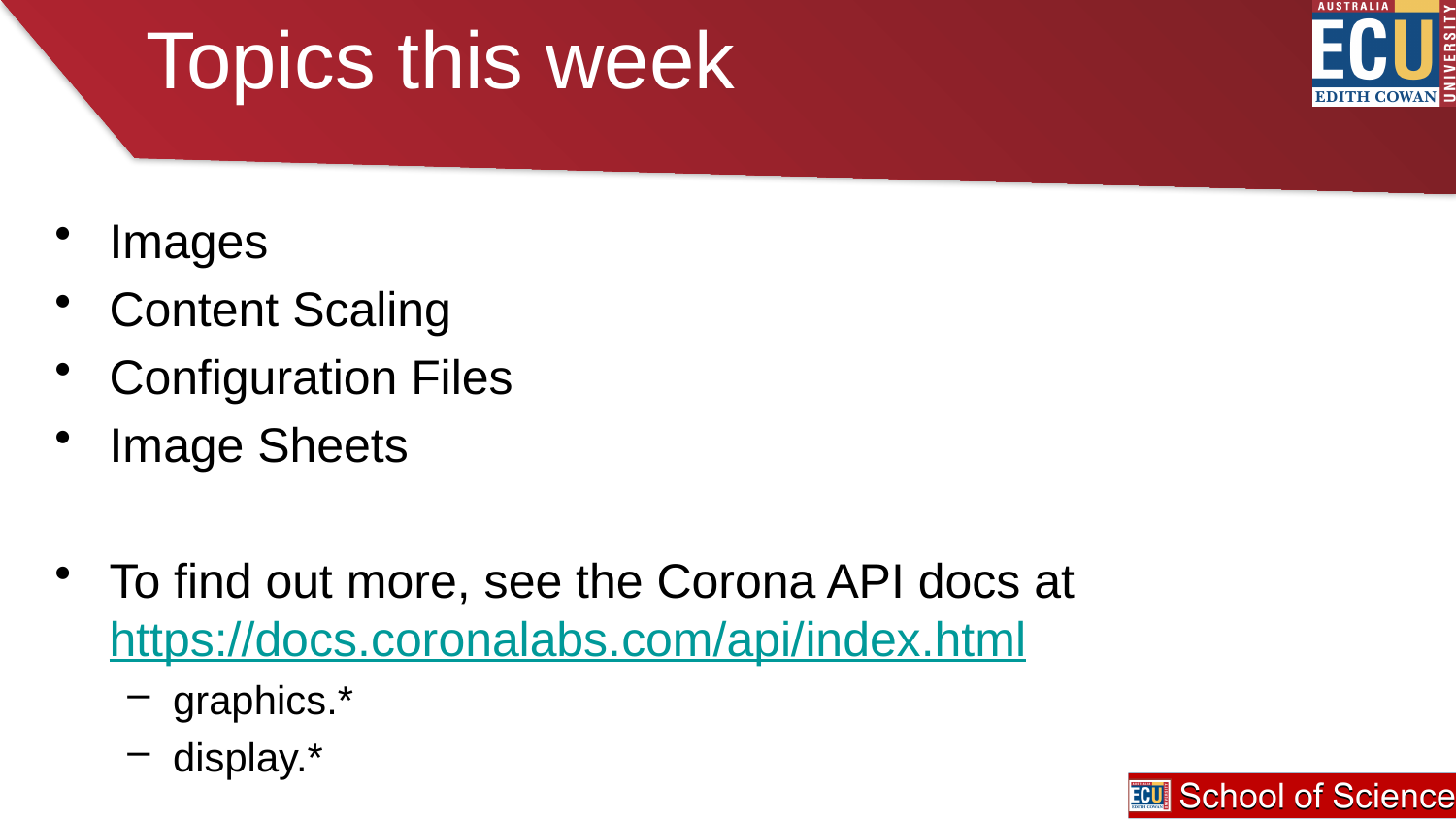

# Topics this week
Images
Content Scaling
Configuration Files
Image Sheets

To find out more, see the Corona API docs at
https://docs.coronalabs.com/api/index.html
graphics.*
display.*